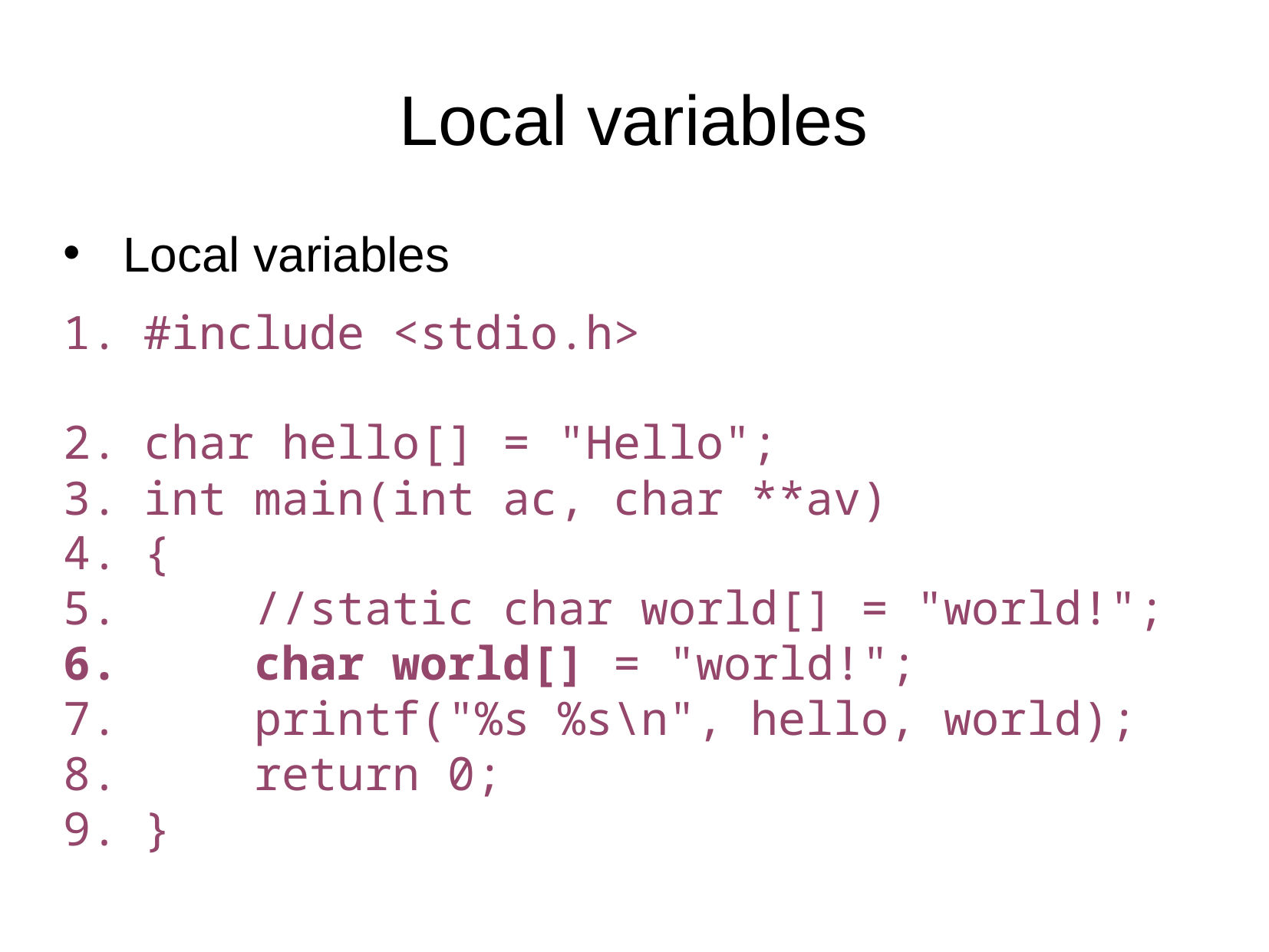

Local variables
Local variables
 #include <stdio.h>

 char hello[] = "Hello";
 int main(int ac, char **av)
 {
     //static char world[] = "world!";
     char world[] = "world!";
     printf("%s %s\n", hello, world);
     return 0;
 }